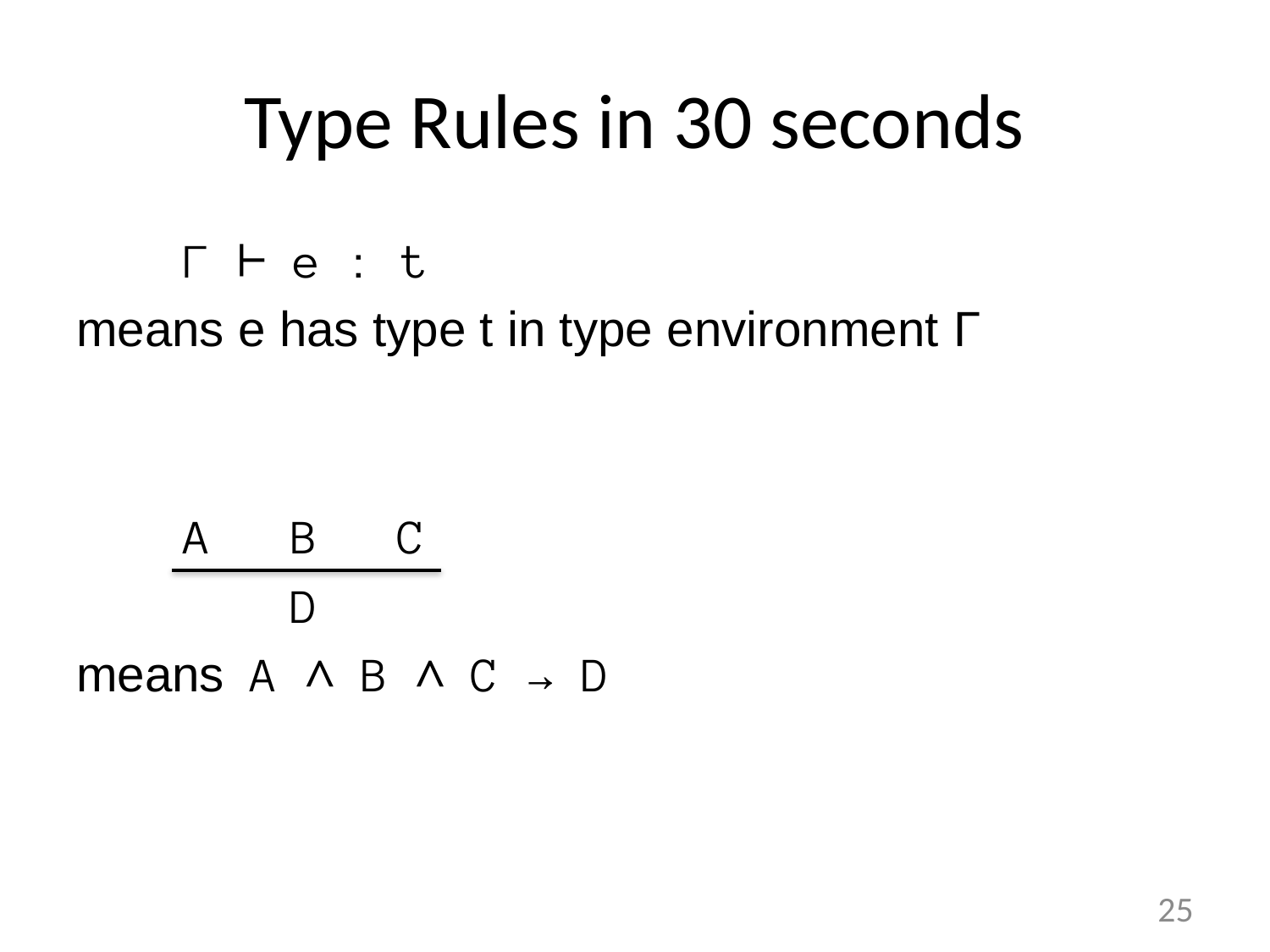

# Type Rules in 30 seconds
    Γ ⊢ e : t
means e has type t in type environment Γ

    A   B   C
        D
means A ∧ B ∧ C → D
25